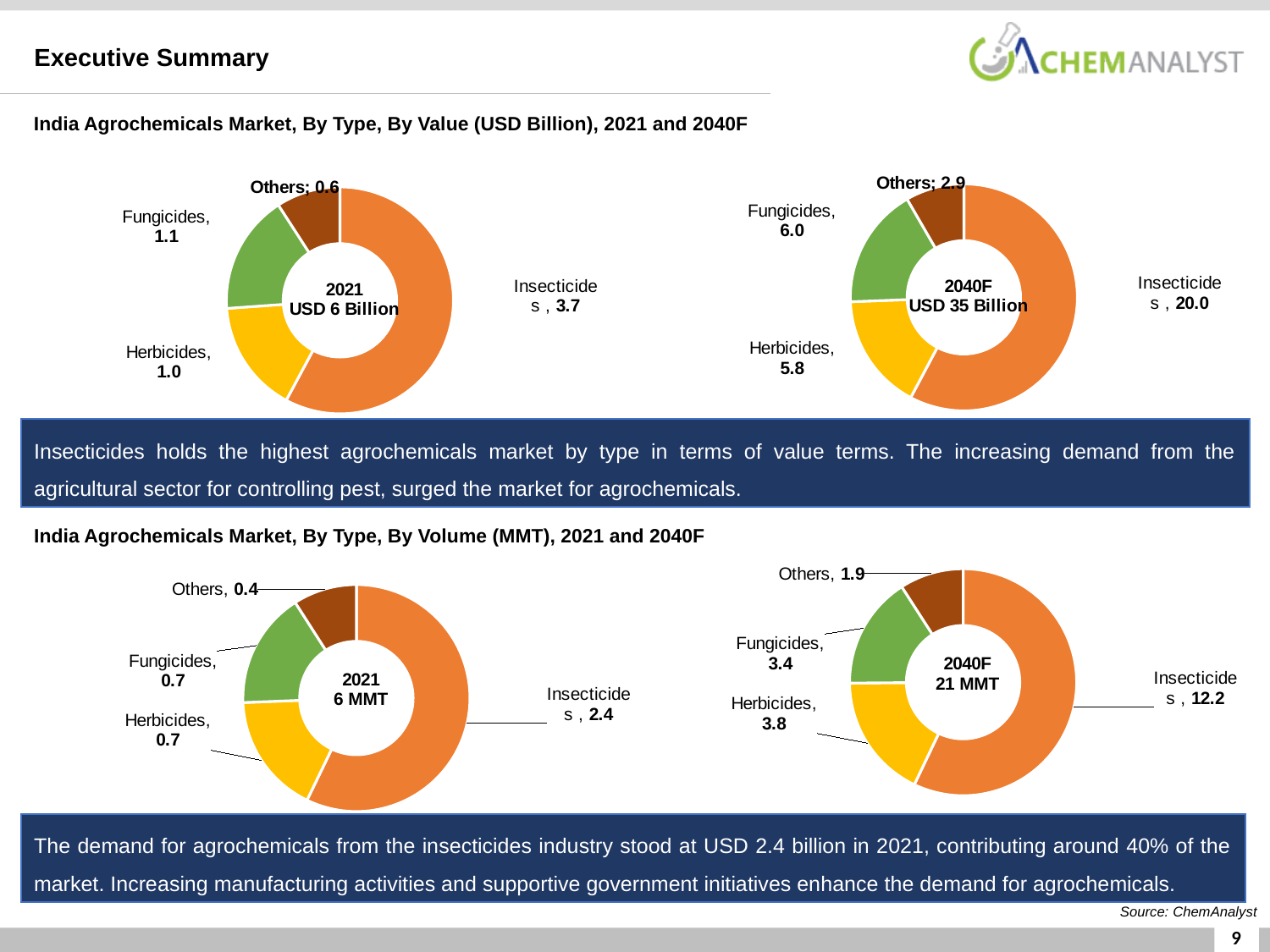

Executive Summary
India Agrochemicals Market, By Type, By Value (USD Billion), 2021 and 2040F

### Chart

| Category | Column1 |
|---|---|
| Insecticides  | 20.04779276625275 |
| Herbicides | 5.767063707485532 |
| Fungicides | 6.003023042105366 |
| Others | 2.8932527063215807 |

### Chart

| Category | Column1 |
|---|---|
| Insecticides  | 3.6501003942000003 |
| Herbicides | 1.0103375758999997 |
| Fungicides | 1.0741442328 |
| Others | 0.5754177970999996 |
Insecticides holds the highest agrochemicals market by type in terms of value terms. The increasing demand from the agricultural sector for controlling pest, surged the market for agrochemicals.
India Agrochemicals Market, By Type, By Volume (MMT), 2021 and 2040F

### Chart

| Category | Column1 |
|---|---|
| Insecticides  | 12.191113131604748 |
| Herbicides | 3.8027954995671642 |
| Fungicides | 3.4260848734630924 |
| Others | 1.9407032474666726 |

### Chart

| Category | Column1 |
|---|---|
| Insecticides  | 2.3731427617105263 |
| Herbicides | 0.7138113191447369 |
| Fungicides | 0.6881298267105262 |
| Others | 0.37623188190789475 |
The demand for agrochemicals from the insecticides industry stood at USD 2.4 billion in 2021, contributing around 40% of the market. Increasing manufacturing activities and supportive government initiatives enhance the demand for agrochemicals.
Source: ChemAnalyst